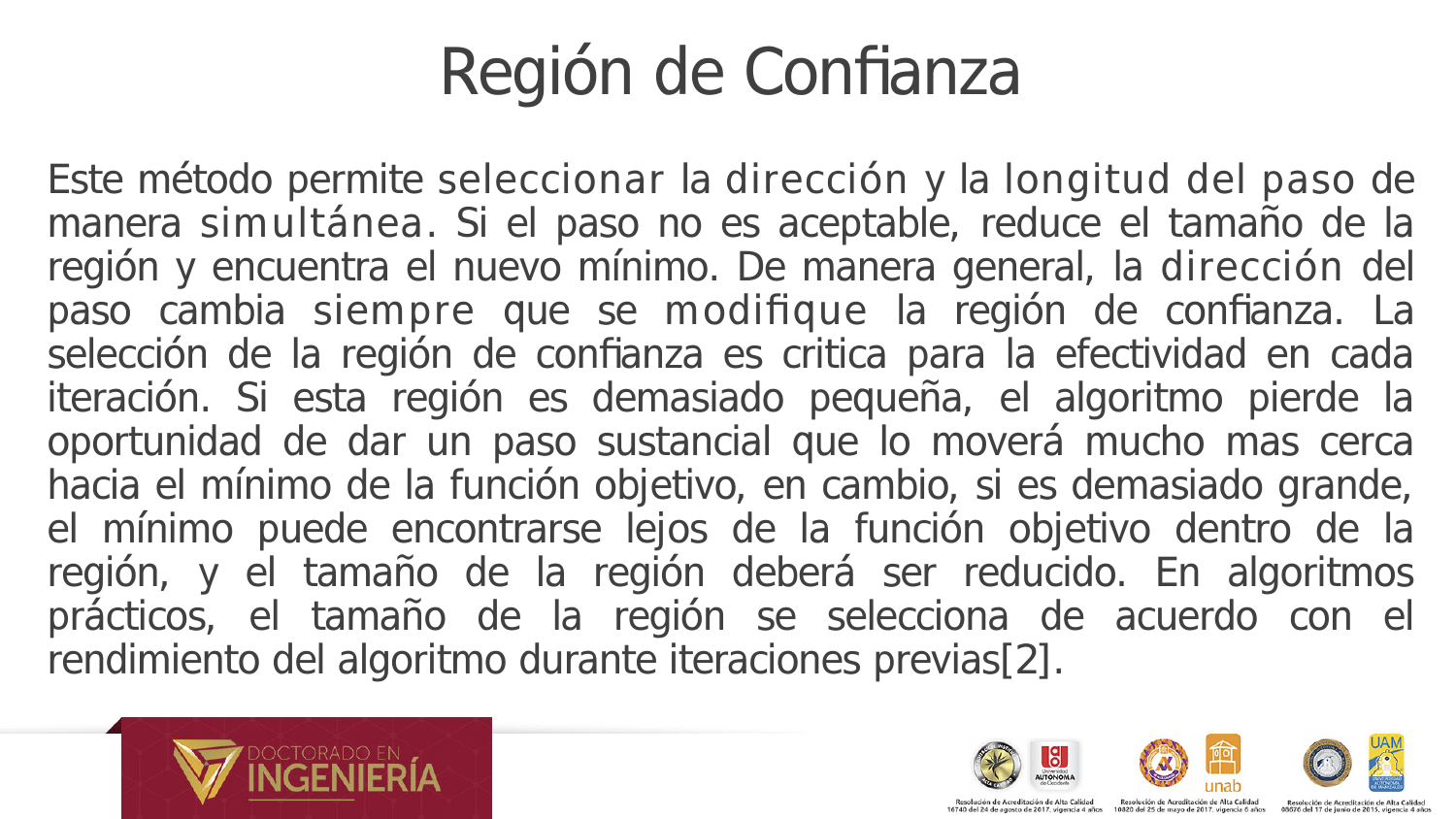

# Región de Confianza
Este método permite seleccionar la dirección y la longitud del paso de manera simultánea. Si el paso no es aceptable, reduce el tamaño de la región y encuentra el nuevo mínimo. De manera general, la dirección del paso cambia siempre que se modifique la región de confianza. La selección de la región de confianza es critica para la efectividad en cada iteración. Si esta región es demasiado pequeña, el algoritmo pierde la oportunidad de dar un paso sustancial que lo moverá mucho mas cerca hacia el mínimo de la función objetivo, en cambio, si es demasiado grande, el mínimo puede encontrarse lejos de la función objetivo dentro de la región, y el tamaño de la región deberá ser reducido. En algoritmos prácticos, el tamaño de la región se selecciona de acuerdo con el rendimiento del algoritmo durante iteraciones previas[2].